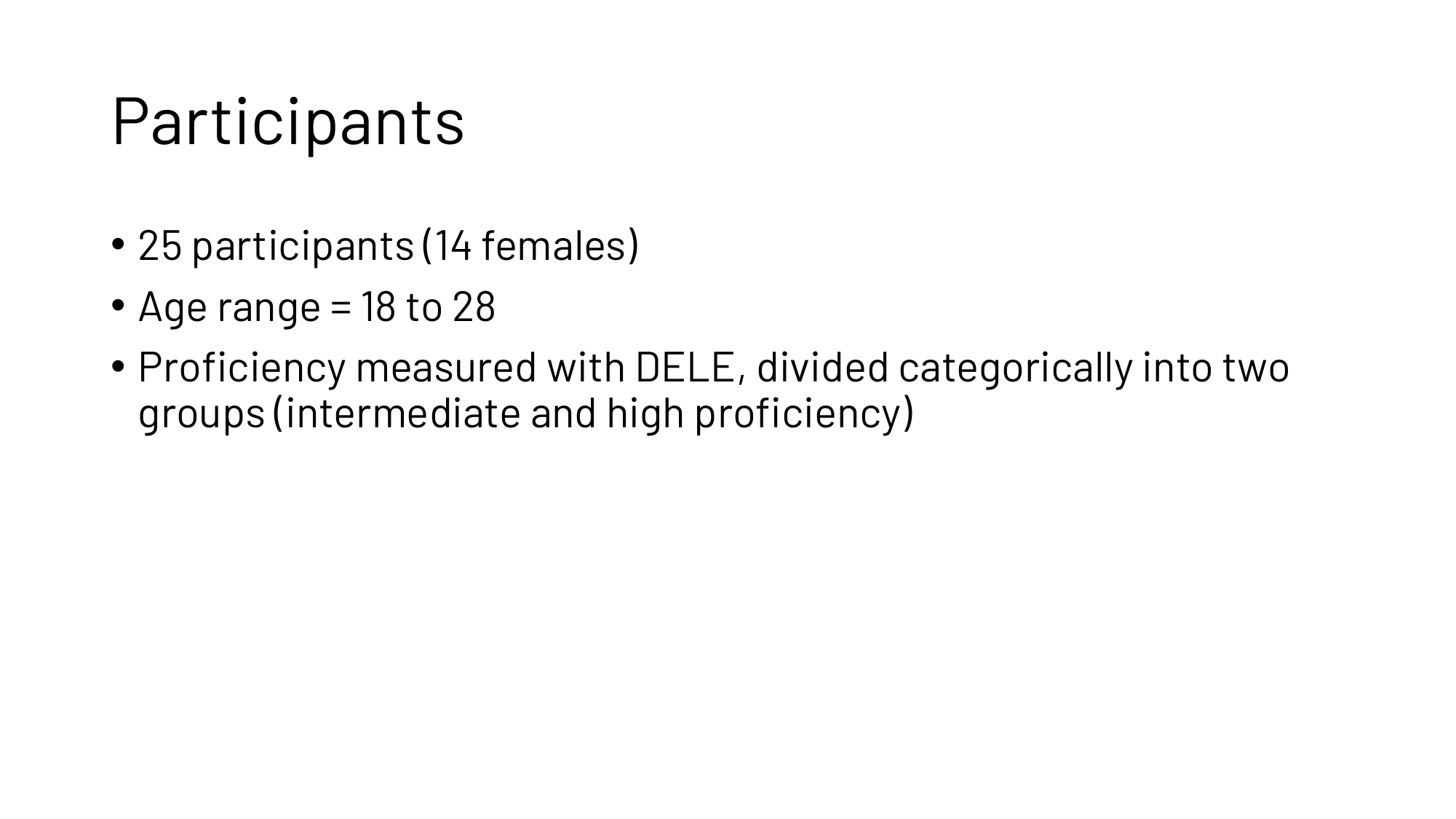

# Participants
25 participants (14 females)
Age range = 18 to 28
Proficiency measured with DELE, divided categorically into two groups (intermediate and high proficiency)